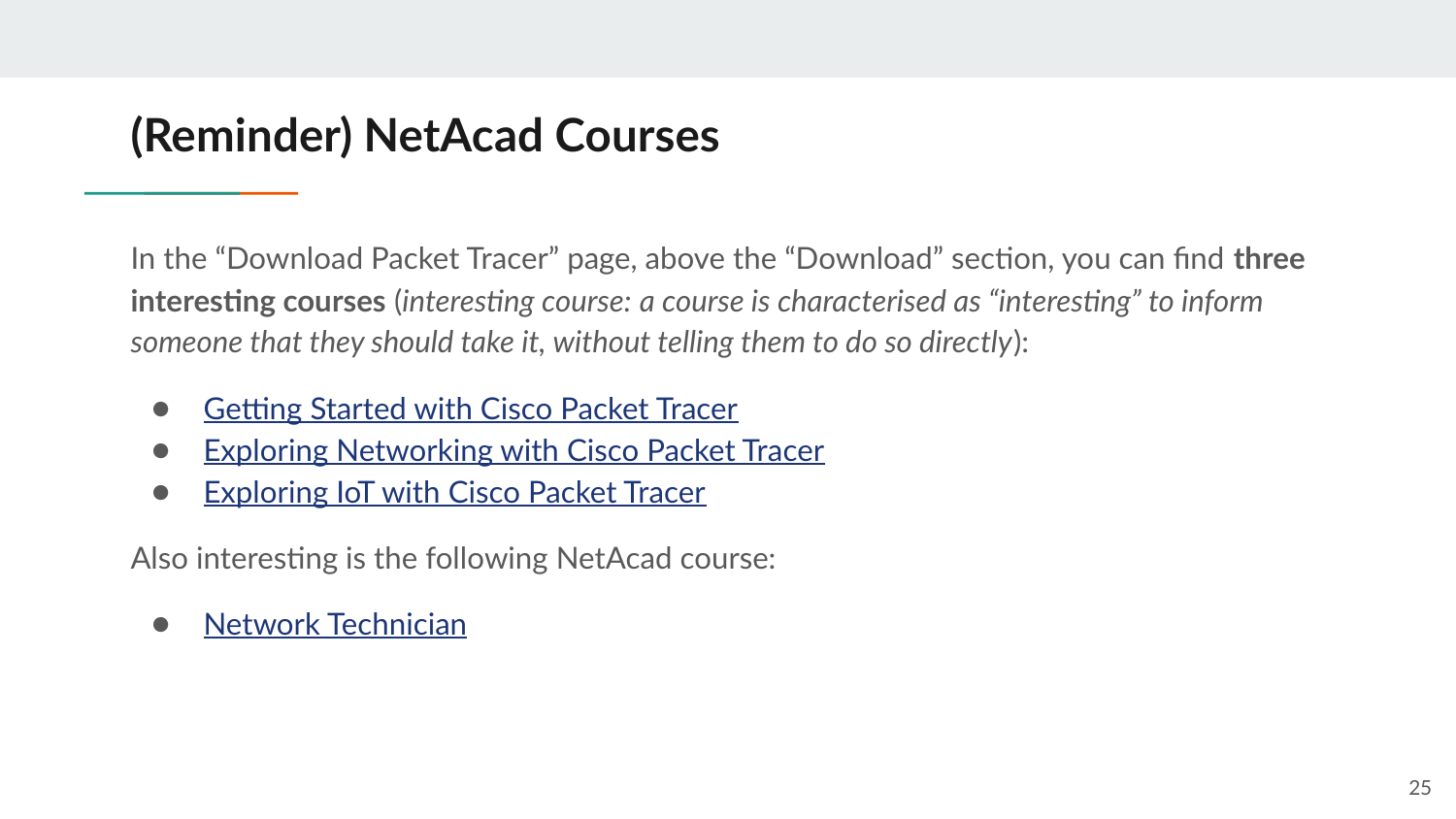

# (Reminder) NetAcad Courses
In the “Download Packet Tracer” page, above the “Download” section, you can find three interesting courses (interesting course: a course is characterised as “interesting” to inform someone that they should take it, without telling them to do so directly):
Getting Started with Cisco Packet Tracer
Exploring Networking with Cisco Packet Tracer
Exploring IoT with Cisco Packet Tracer
Also interesting is the following NetAcad course:
Network Technician
25